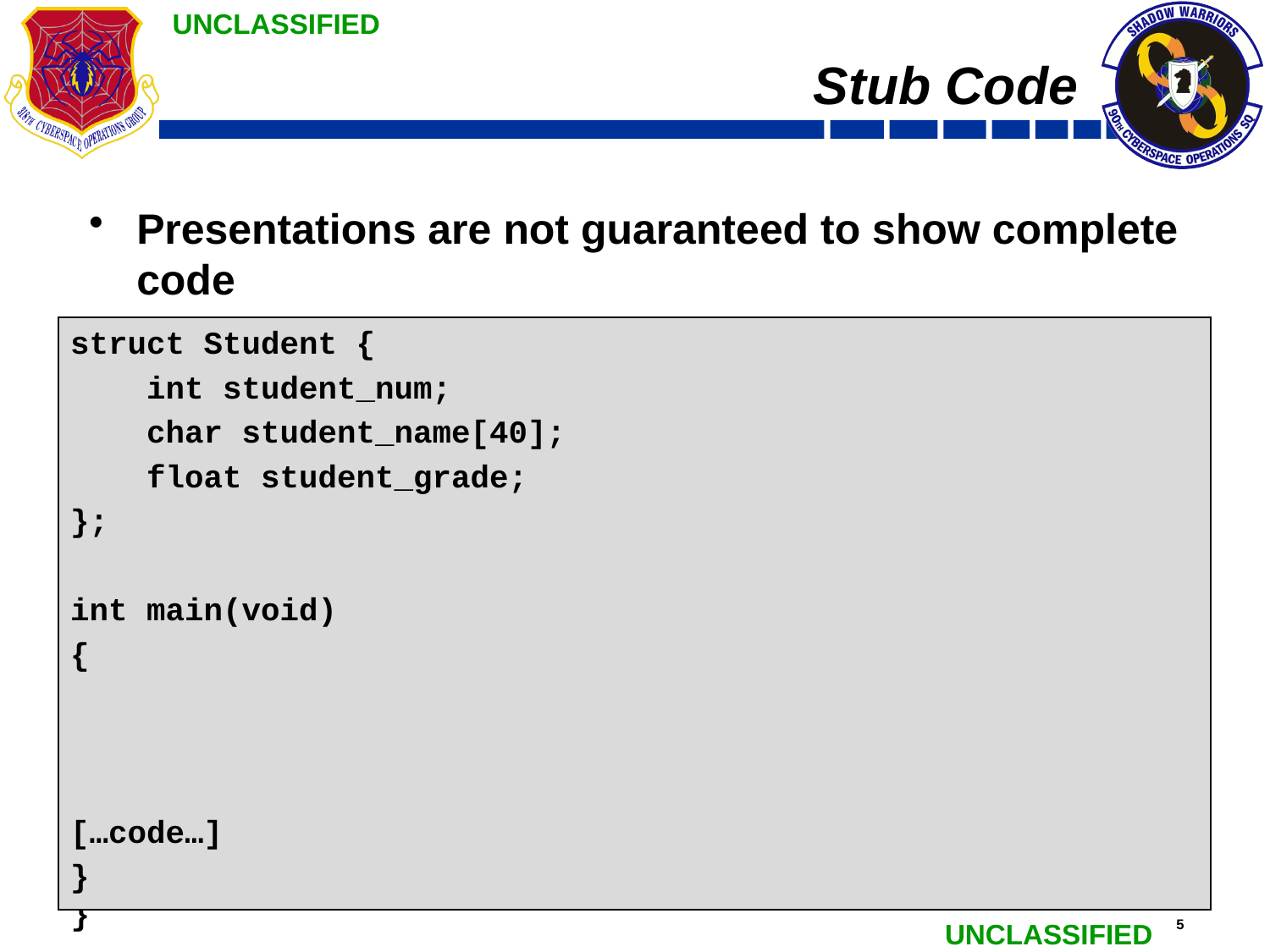

# Stub Code

Presentations are not guaranteed to show complete code

struct Student {
    int student_num;
    char student_name[40];
    float student_grade;
};

int main(void)
{

[…code…]
}

struct Student {
    int student_num;			// Student ID number
    char student_name[40];		// Last, first, MI
    float student_grade;		// Current average
};
/* Some struct examples may seem simplistic or contrived */
int main(void)
{
/*  Sometimes, it will be necessary for the students to use
 *  their imagination as to genuine implementation
 */
[…code…]
}